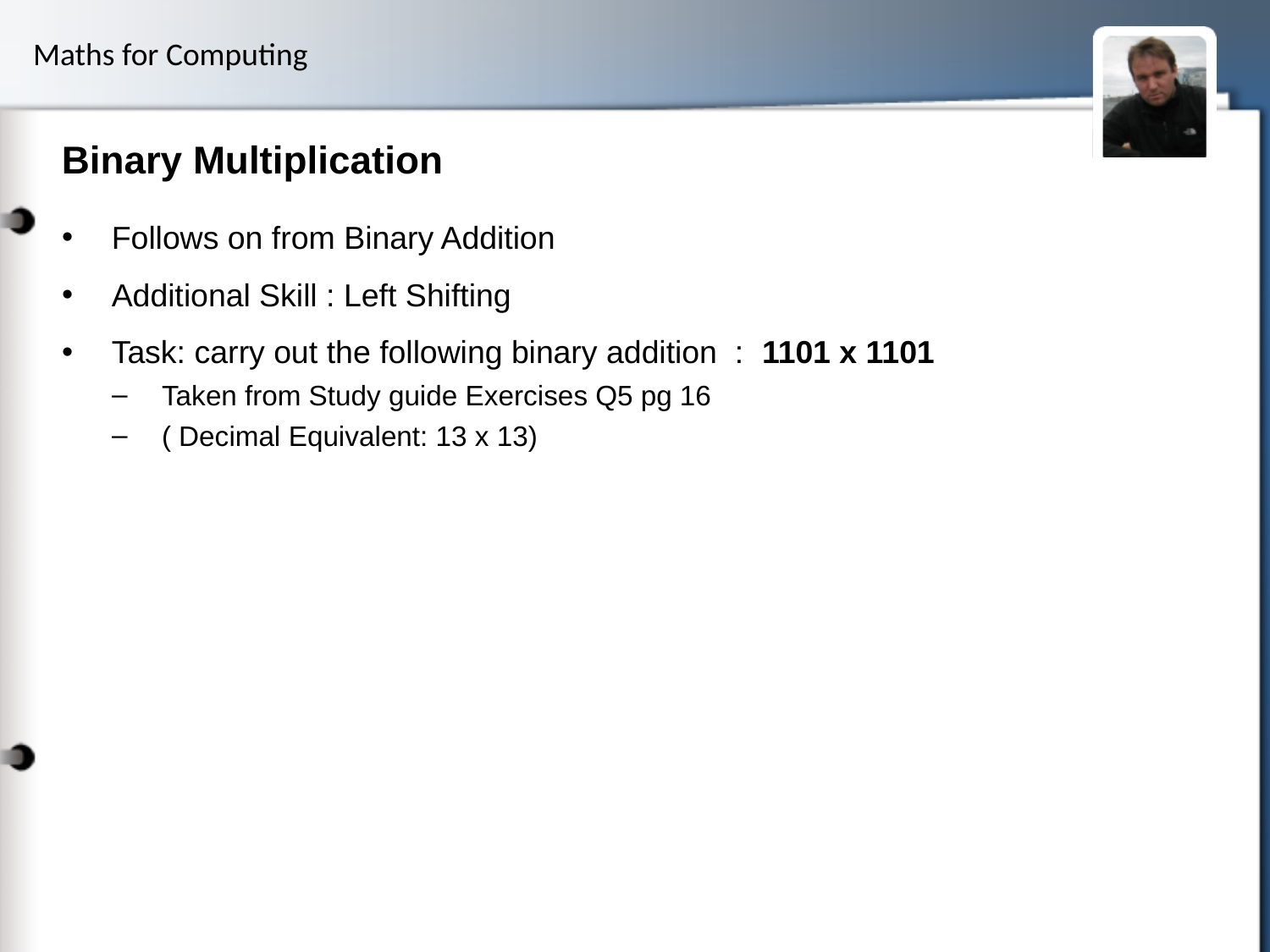

# Binary Multiplication
Follows on from Binary Addition
Additional Skill : Left Shifting
Task: carry out the following binary addition  :  1101 x 1101
Taken from Study guide Exercises Q5 pg 16
( Decimal Equivalent: 13 x 13)